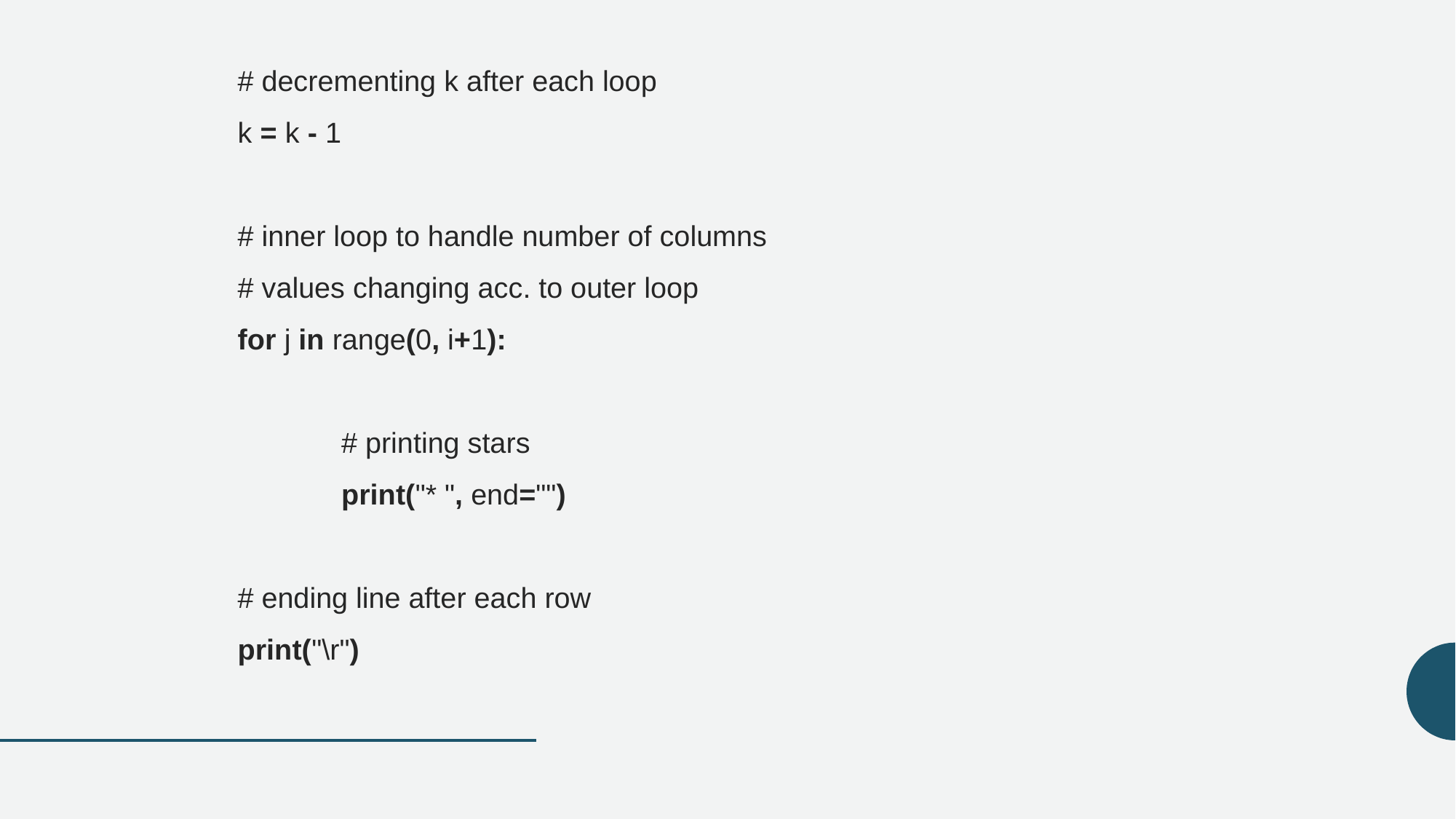

# decrementing k after each loop
	k = k - 1

	# inner loop to handle number of columns
	# values changing acc. to outer loop
	for j in range(0, i+1):

		# printing stars
		print("* ", end="")

	# ending line after each row
	print("\r")